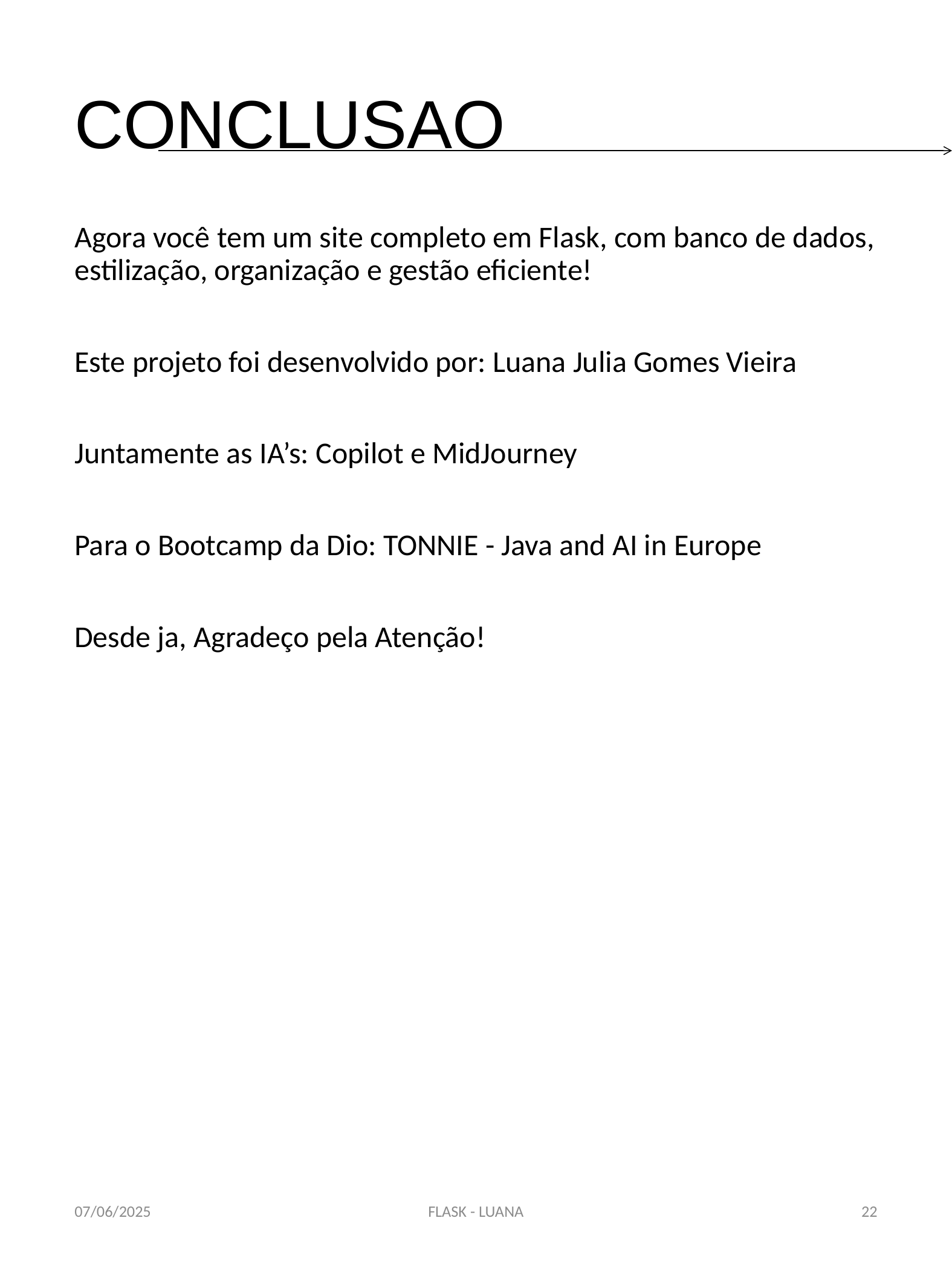

# CONCLUSAO
Agora você tem um site completo em Flask, com banco de dados, estilização, organização e gestão eficiente!

Este projeto foi desenvolvido por: Luana Julia Gomes Vieira

Juntamente as IA’s: Copilot e MidJourney

Para o Bootcamp da Dio: TONNIE - Java and AI in Europe

Desde ja, Agradeço pela Atenção!

07/06/2025
FLASK - LUANA
22